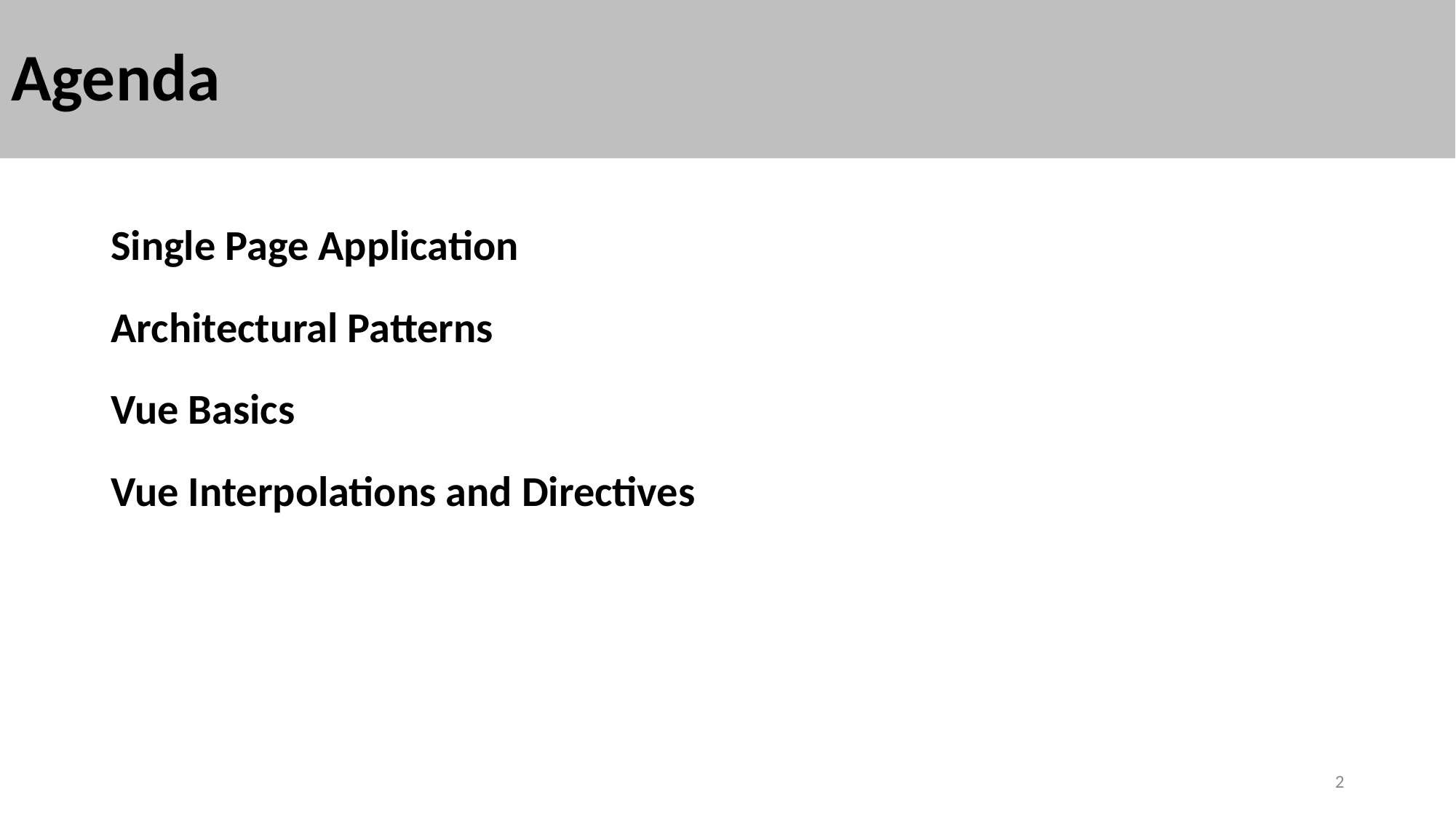

# Agenda
Single Page Application
Architectural Patterns
Vue Basics
Vue Interpolations and Directives
2